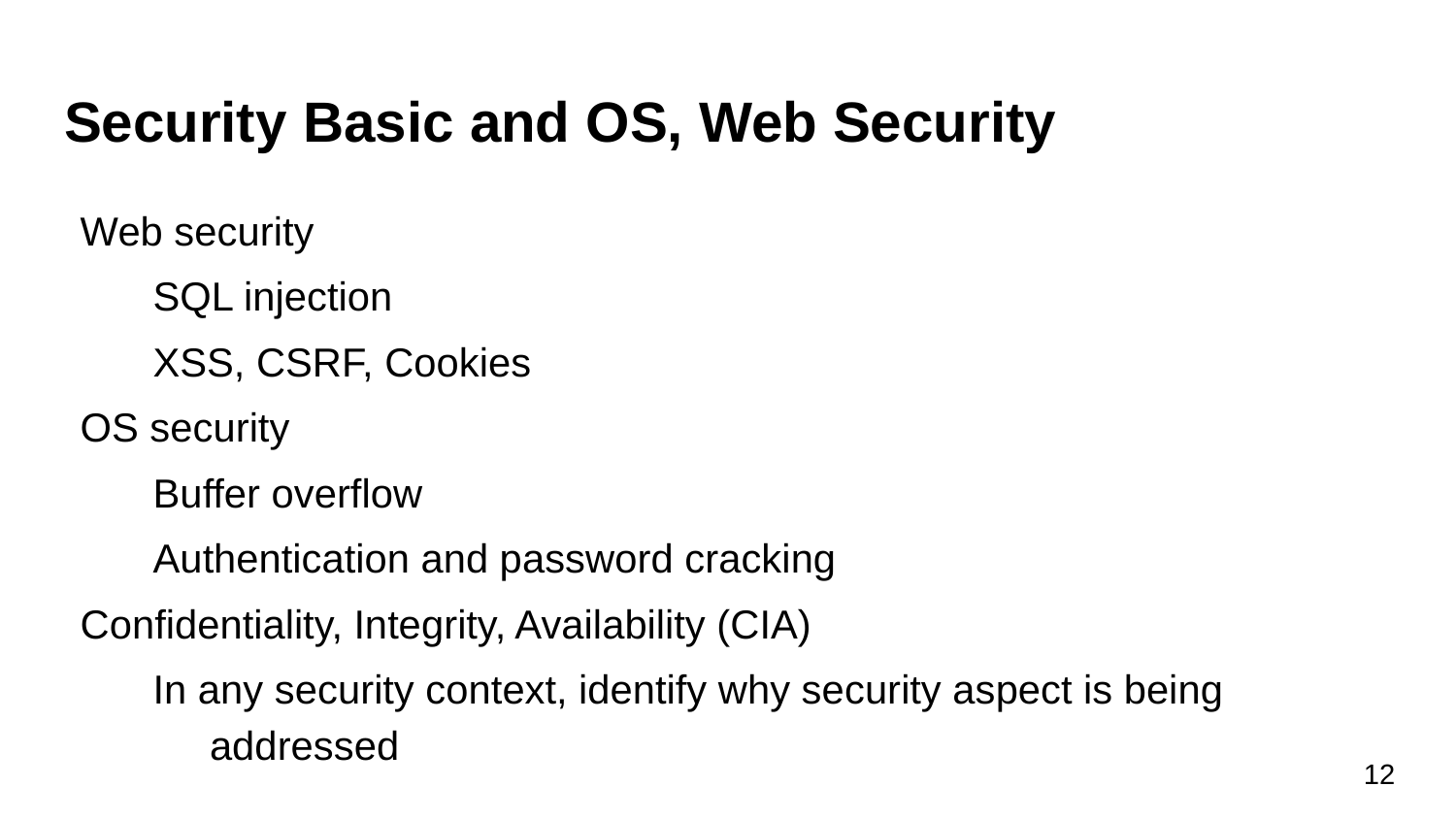

# Security Basic and OS, Web Security
Web security
SQL injection
XSS, CSRF, Cookies
OS security
Buffer overflow
Authentication and password cracking
Confidentiality, Integrity, Availability (CIA)
In any security context, identify why security aspect is being addressed
12